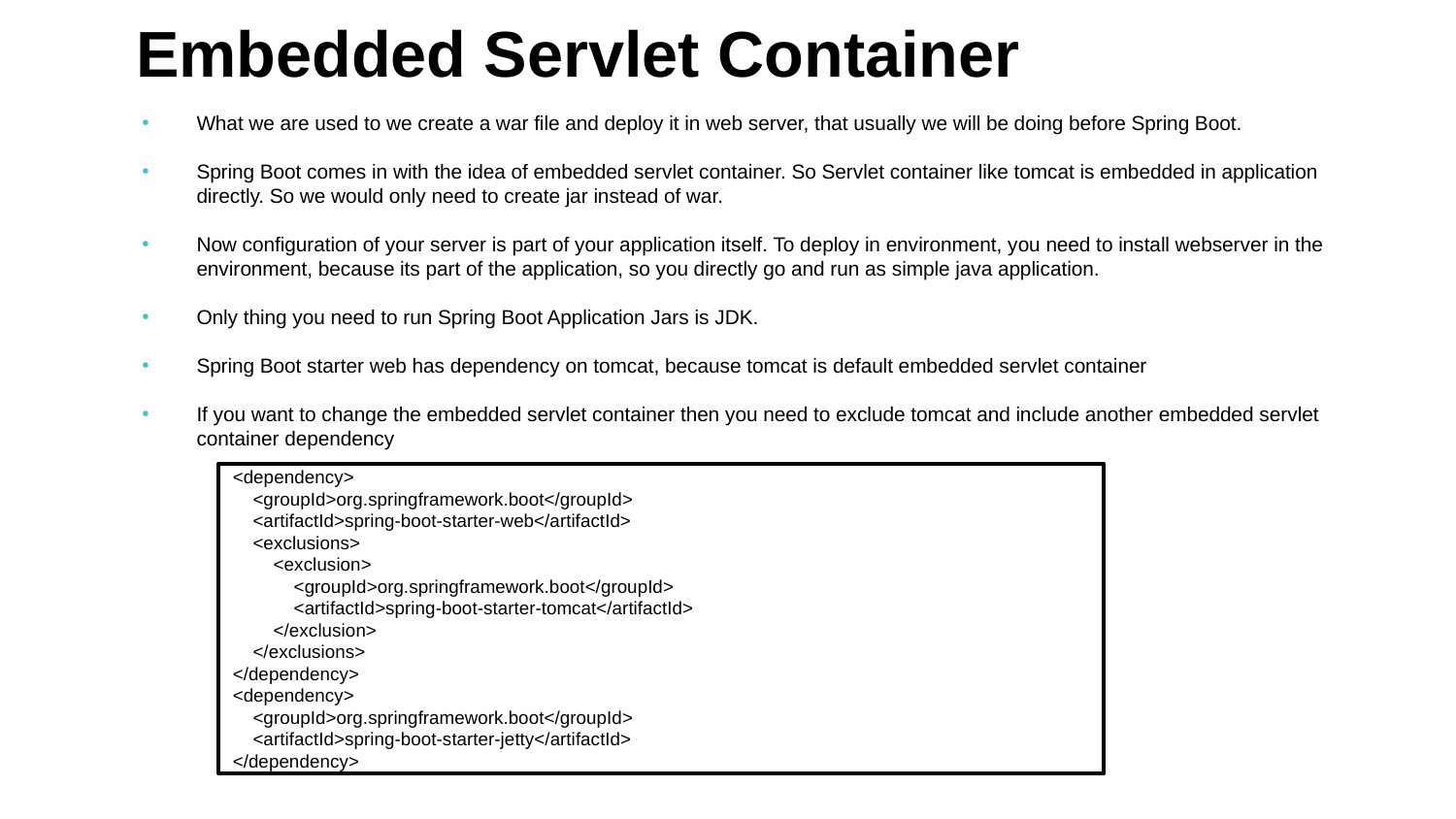

# Embedded Servlet Container
What we are used to we create a war file and deploy it in web server, that usually we will be doing before Spring Boot.
Spring Boot comes in with the idea of embedded servlet container. So Servlet container like tomcat is embedded in application directly. So we would only need to create jar instead of war.
Now configuration of your server is part of your application itself. To deploy in environment, you need to install webserver in the environment, because its part of the application, so you directly go and run as simple java application.
Only thing you need to run Spring Boot Application Jars is JDK.
Spring Boot starter web has dependency on tomcat, because tomcat is default embedded servlet container
If you want to change the embedded servlet container then you need to exclude tomcat and include another embedded servlet container dependency

<dependency>
    <groupId>org.springframework.boot</groupId>
    <artifactId>spring-boot-starter-web</artifactId>
    <exclusions>
        <exclusion>
            <groupId>org.springframework.boot</groupId>
            <artifactId>spring-boot-starter-tomcat</artifactId>
        </exclusion>
    </exclusions>
</dependency>
<dependency>
    <groupId>org.springframework.boot</groupId>
    <artifactId>spring-boot-starter-jetty</artifactId>
</dependency>